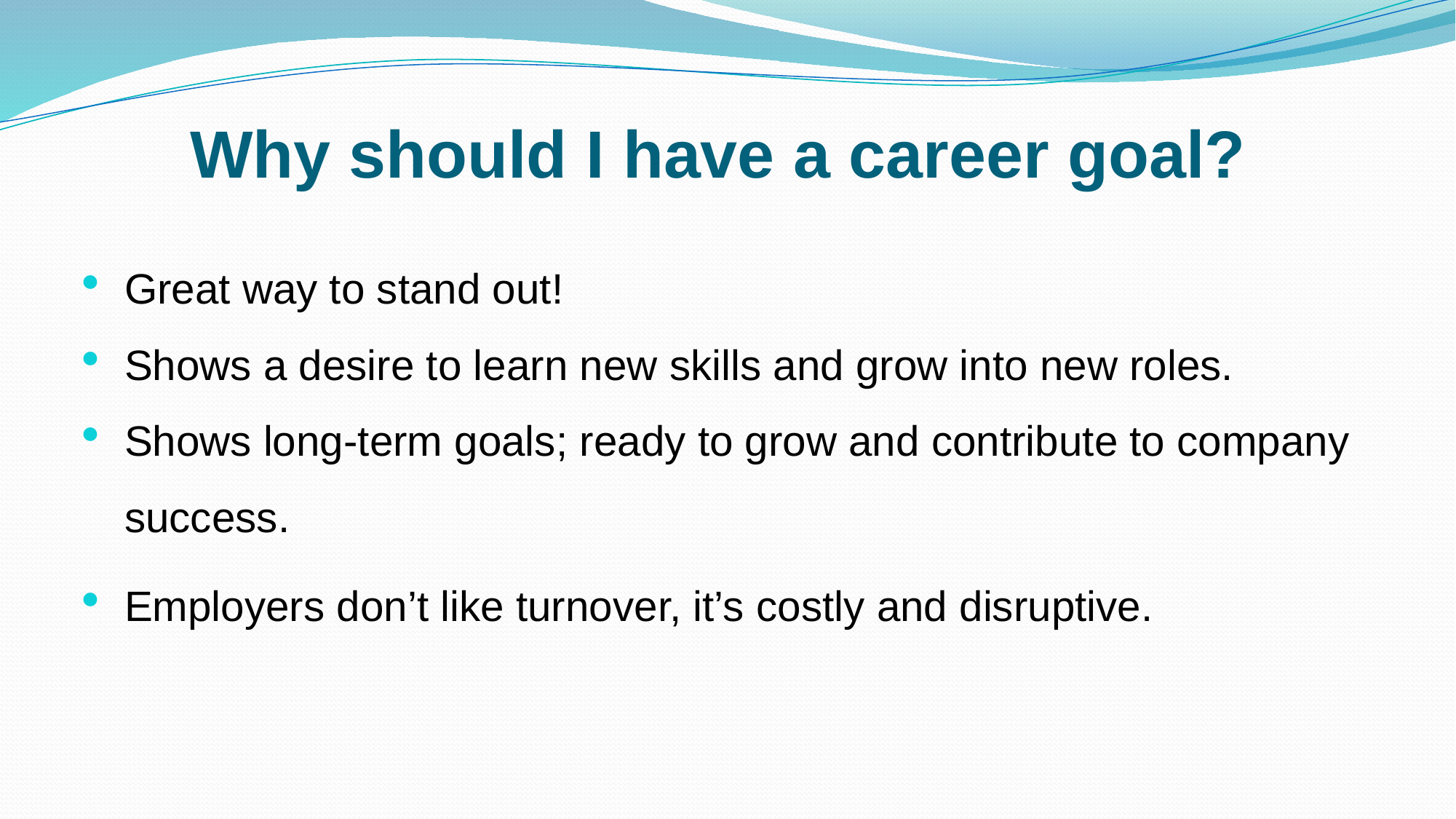

# Why should I have a career goal?
Great way to stand out!
Shows a desire to learn new skills and grow into new roles.
Shows long-term goals; ready to grow and contribute to company success.
Employers don’t like turnover, it’s costly and disruptive.